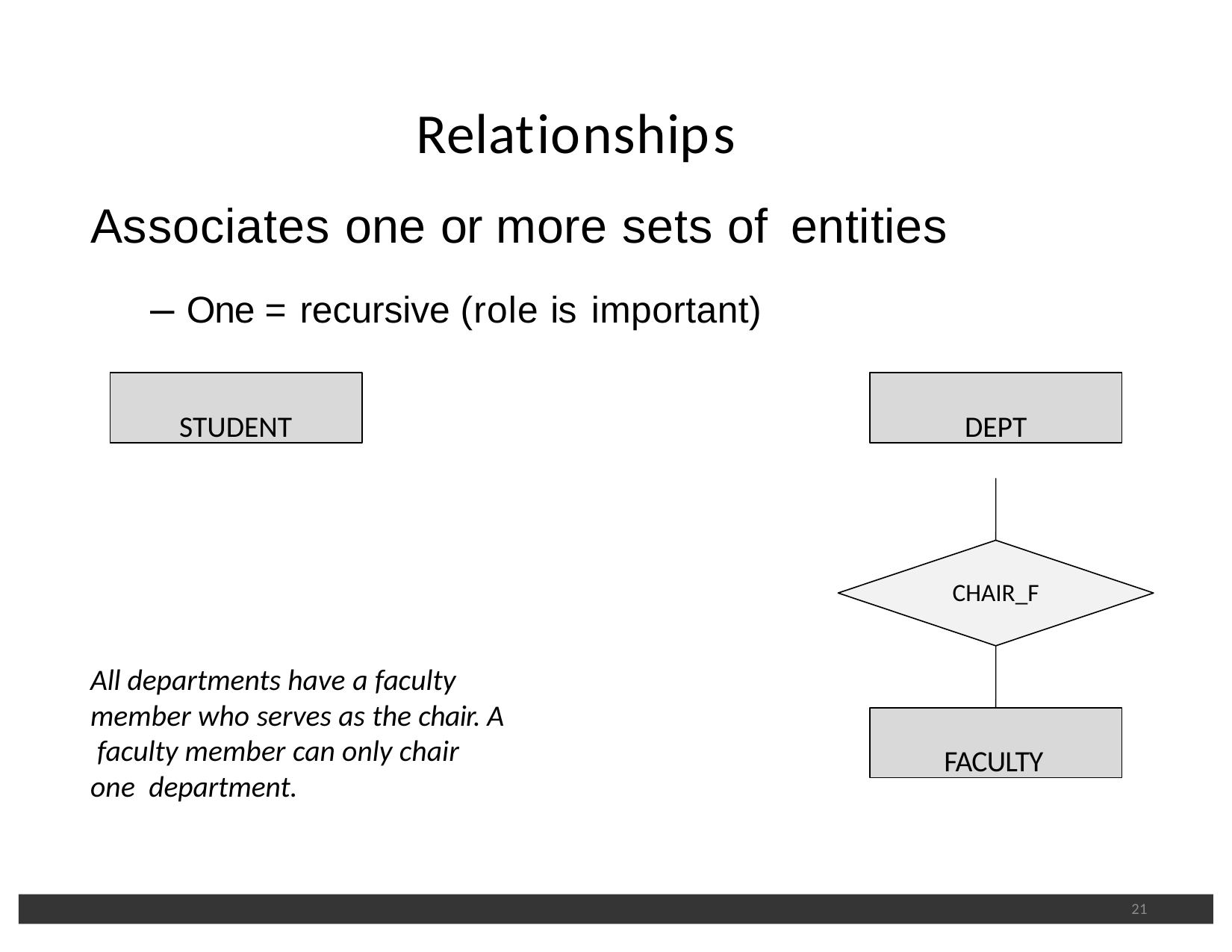

# Relationships
Associates one or more sets of entities
– One = recursive (role is important)

STUDENT

DEPT

CHAIR_F
All departments have a faculty  member who serves as the chair. A  faculty member can only chair one  department.

FACULTY
21